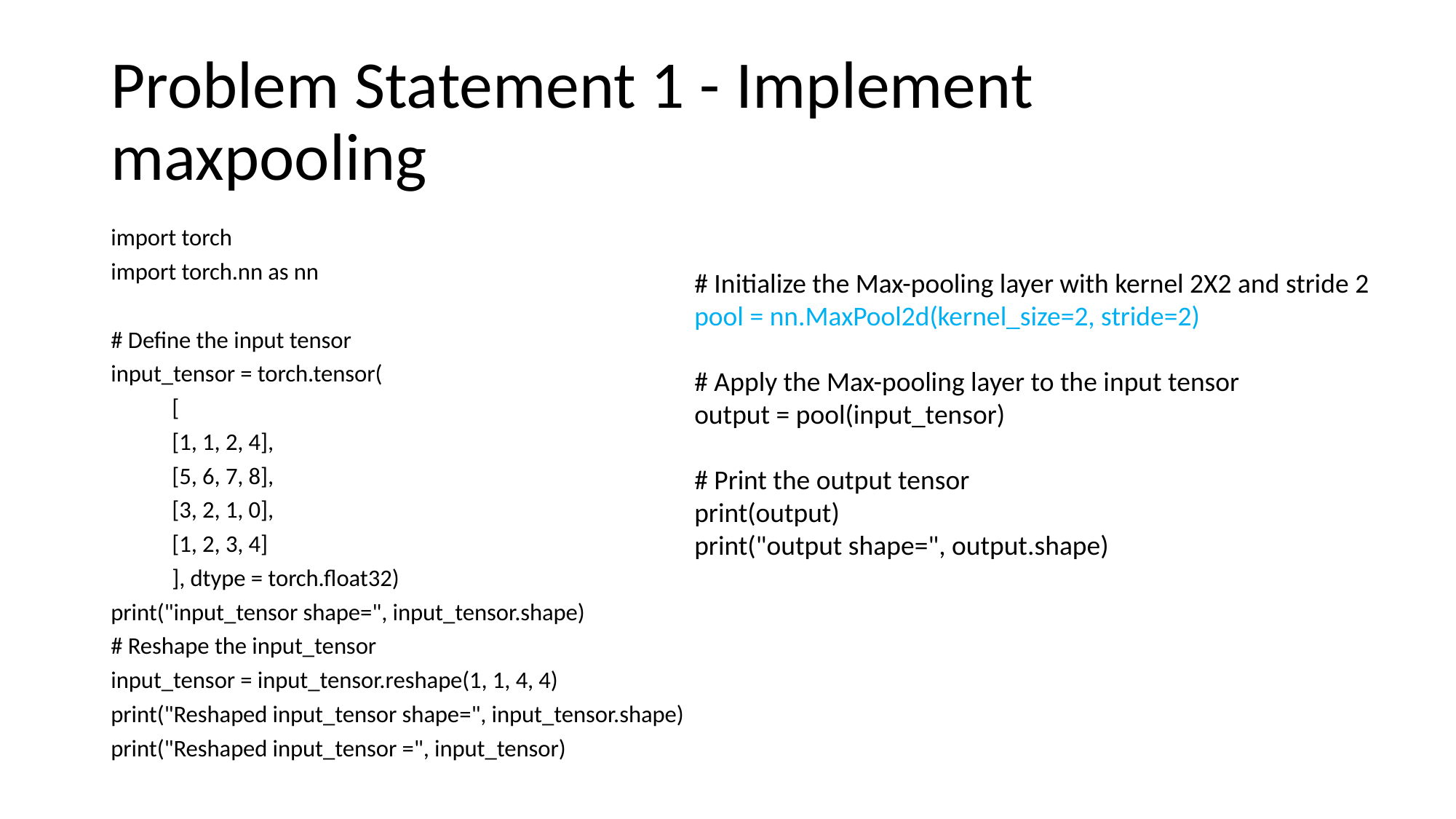

# Problem Statement 1 - Implement maxpooling
import torch
import torch.nn as nn

# Define the input tensor
input_tensor = torch.tensor(
	[
		[1, 1, 2, 4],
		[5, 6, 7, 8],
		[3, 2, 1, 0],
		[1, 2, 3, 4]
	], dtype = torch.float32)
print("input_tensor shape=", input_tensor.shape)
# Reshape the input_tensor
input_tensor = input_tensor.reshape(1, 1, 4, 4)
print("Reshaped input_tensor shape=", input_tensor.shape)
print("Reshaped input_tensor =", input_tensor)
# Initialize the Max-pooling layer with kernel 2X2 and stride 2
pool = nn.MaxPool2d(kernel_size=2, stride=2)

# Apply the Max-pooling layer to the input tensor
output = pool(input_tensor)

# Print the output tensor
print(output)
print("output shape=", output.shape)